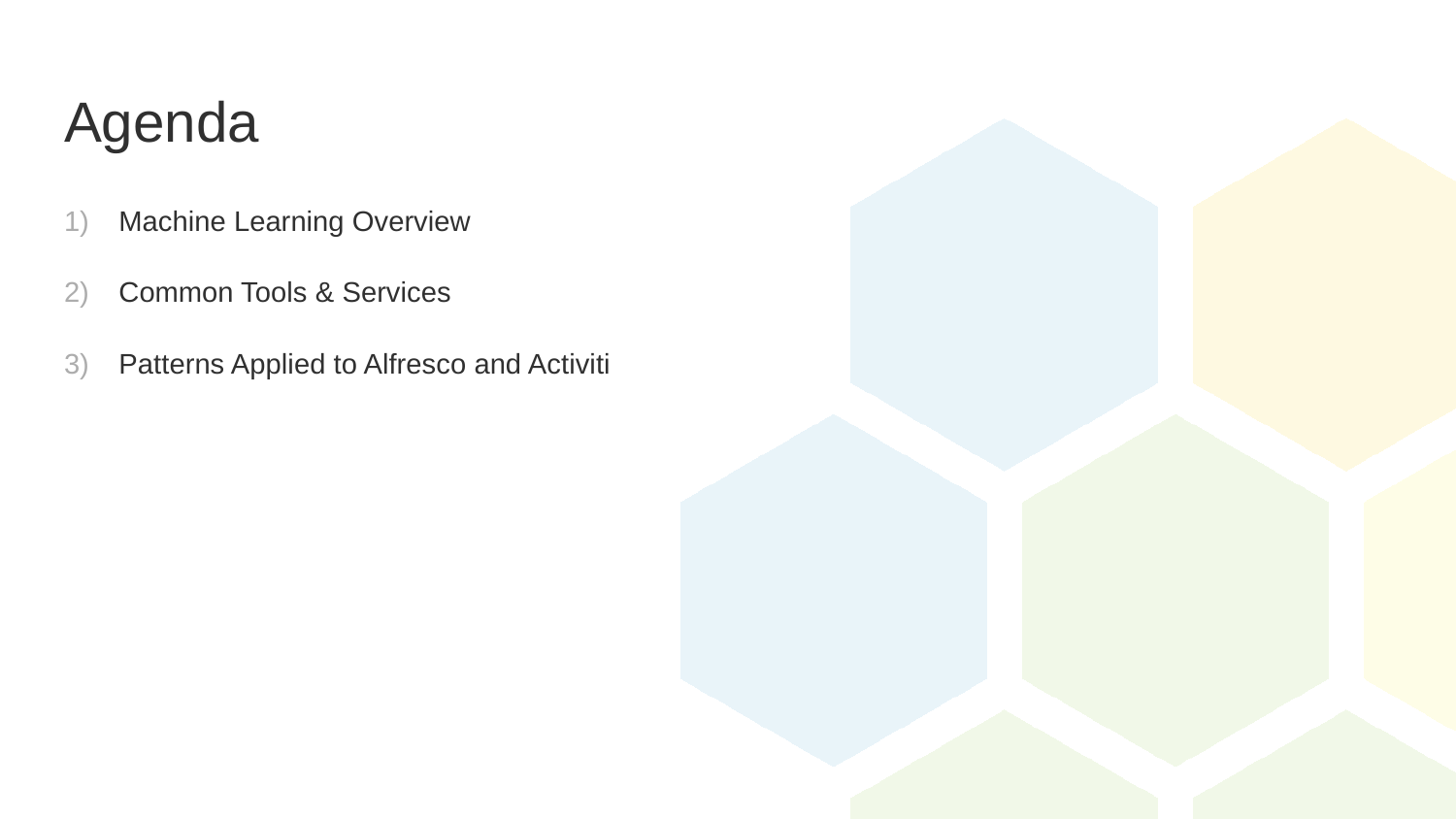

# Agenda
Machine Learning Overview
Common Tools & Services
Patterns Applied to Alfresco and Activiti